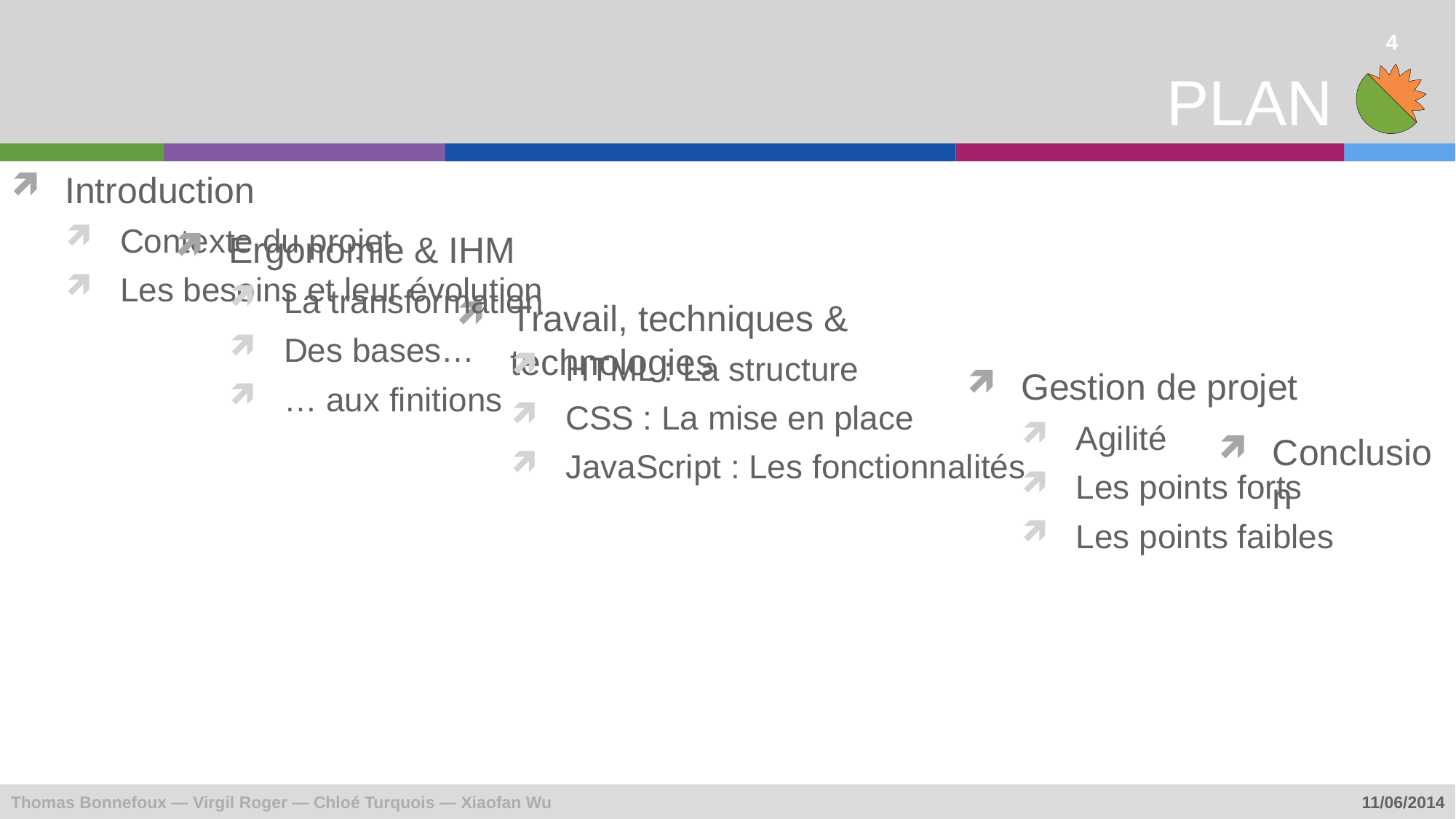

# PLAN
4

Introduction
Contexte du projet
Les besoins et leur évolution

Ergonomie & IHM
La transformation
Des bases…
… aux finitions
Travail, techniques & technologies
HTML : La structure
CSS : La mise en place
JavaScript : Les fonctionnalités
Gestion de projet
Agilité
Les points forts
Les points faibles
Conclusion
Thomas Bonnefoux — Virgil Roger — Chloé Turquois — Xiaofan Wu
11/06/2014